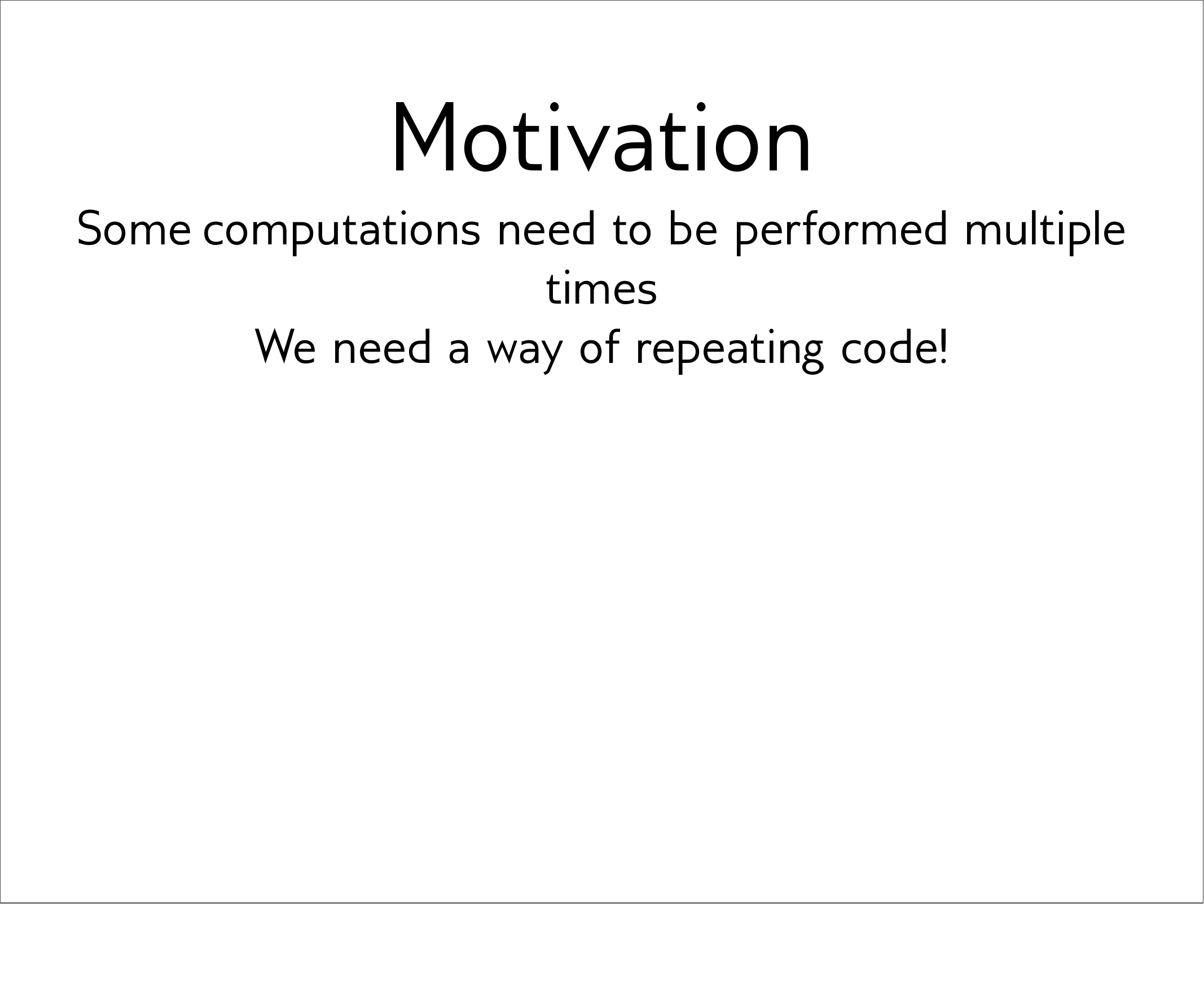

# Motivation
Some	computations need to be performed multiple times
We need a way of repeating code!